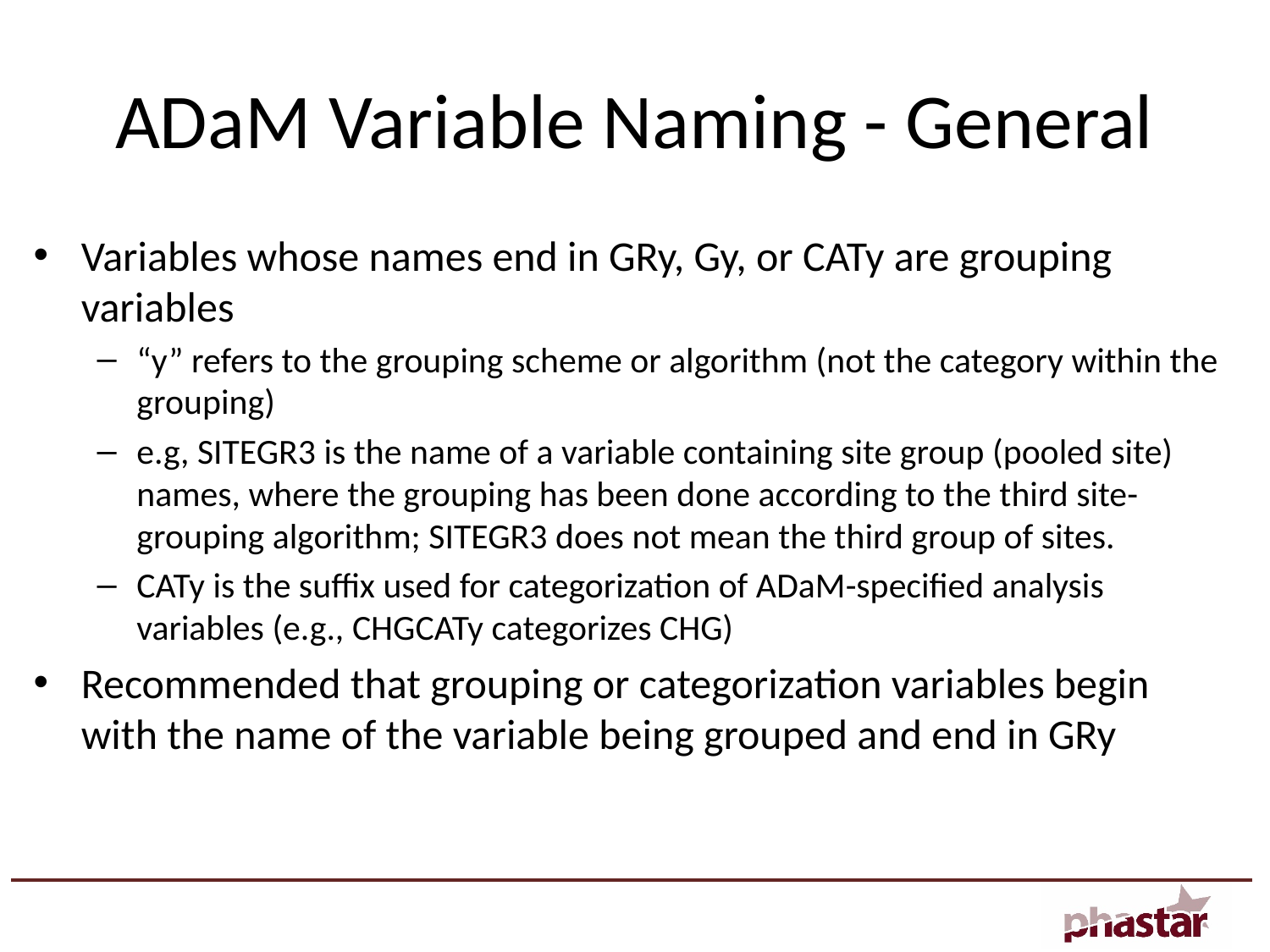

# ADaM Variable Naming - General
Variables whose names end in GRy, Gy, or CATy are grouping variables
“y” refers to the grouping scheme or algorithm (not the category within the grouping)
e.g, SITEGR3 is the name of a variable containing site group (pooled site) names, where the grouping has been done according to the third site-grouping algorithm; SITEGR3 does not mean the third group of sites.
CATy is the suffix used for categorization of ADaM-specified analysis variables (e.g., CHGCATy categorizes CHG)
Recommended that grouping or categorization variables begin with the name of the variable being grouped and end in GRy